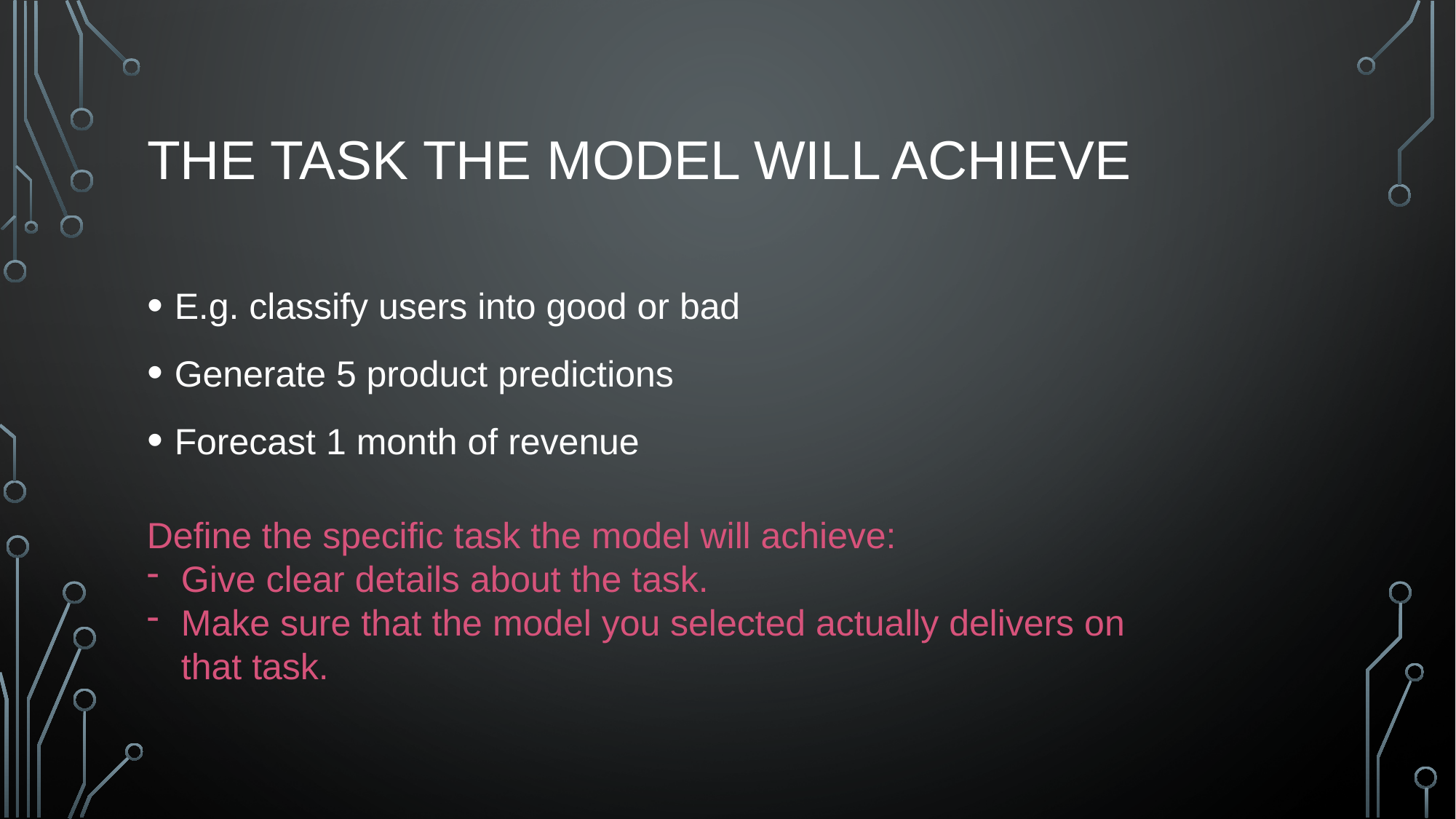

# The Task the model will achieve
E.g. classify users into good or bad
Generate 5 product predictions
Forecast 1 month of revenue
Define the specific task the model will achieve:
Give clear details about the task.
Make sure that the model you selected actually delivers on that task.